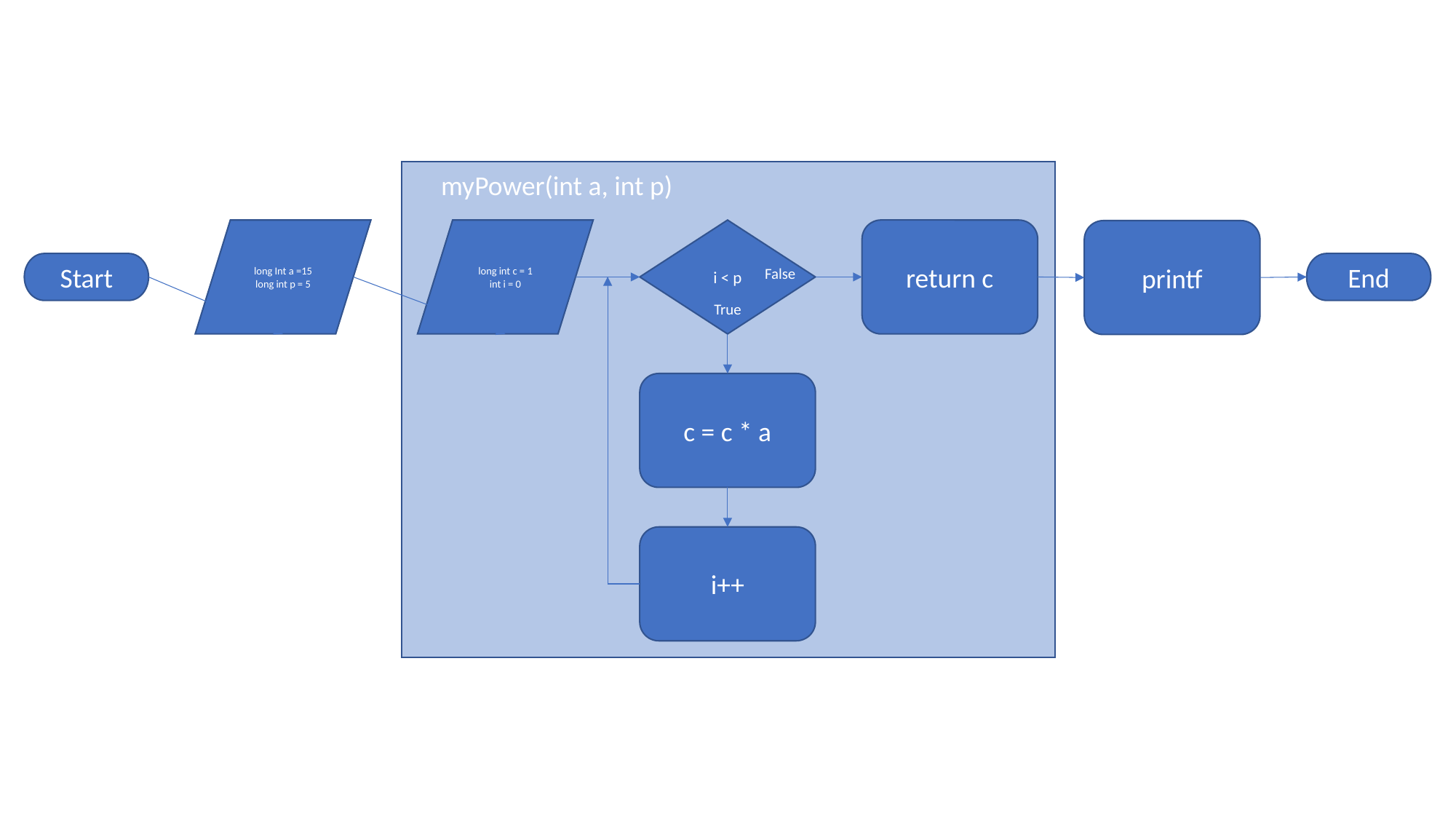

My
myPower(int a, int p)
i < p
False
True
return c
long Int a =15
long int p = 5
long int c = 1
int i = 0
printf
Start
End
c = c * a
i++